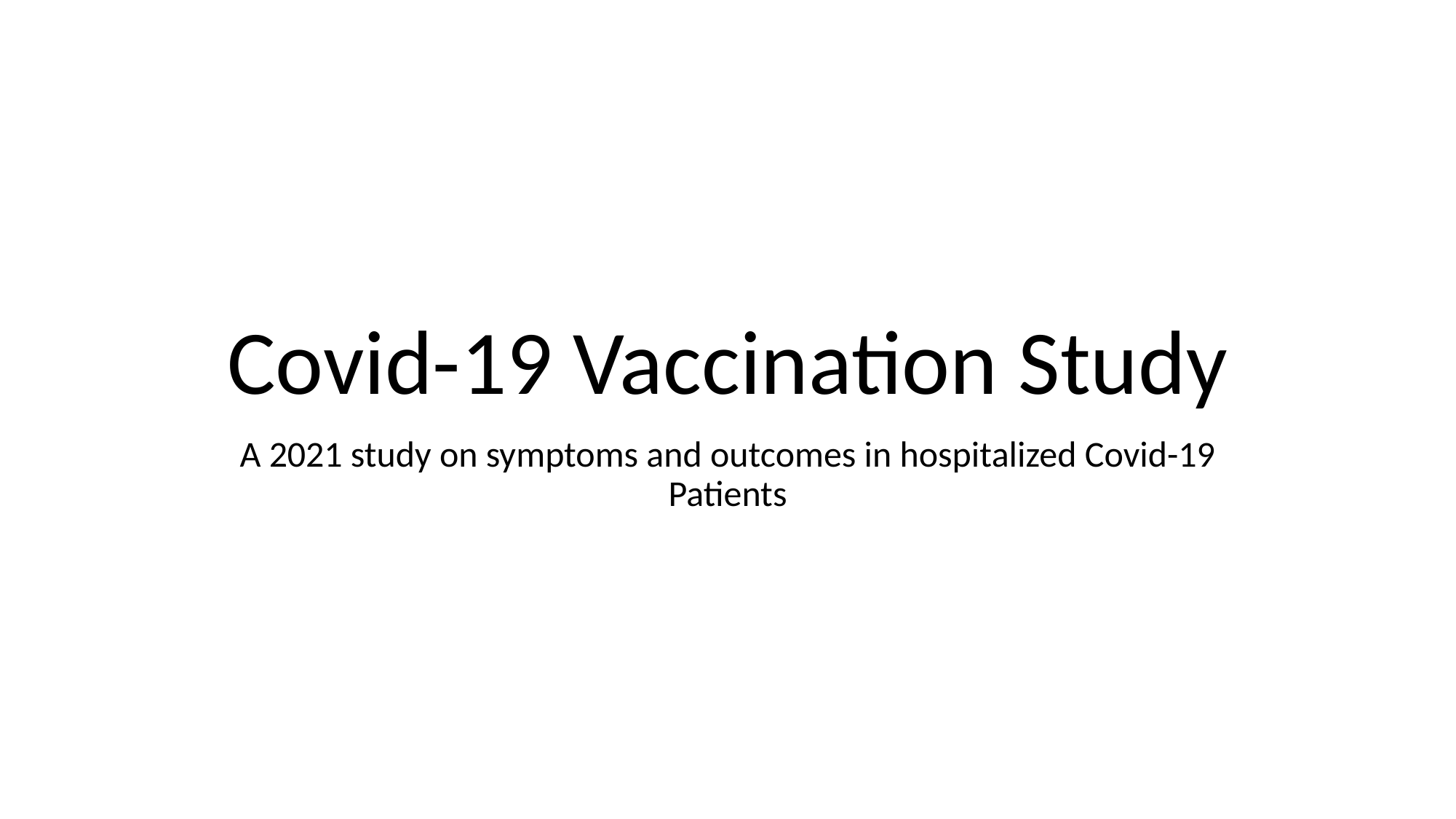

# Covid-19 Vaccination Study
A 2021 study on symptoms and outcomes in hospitalized Covid-19 Patients